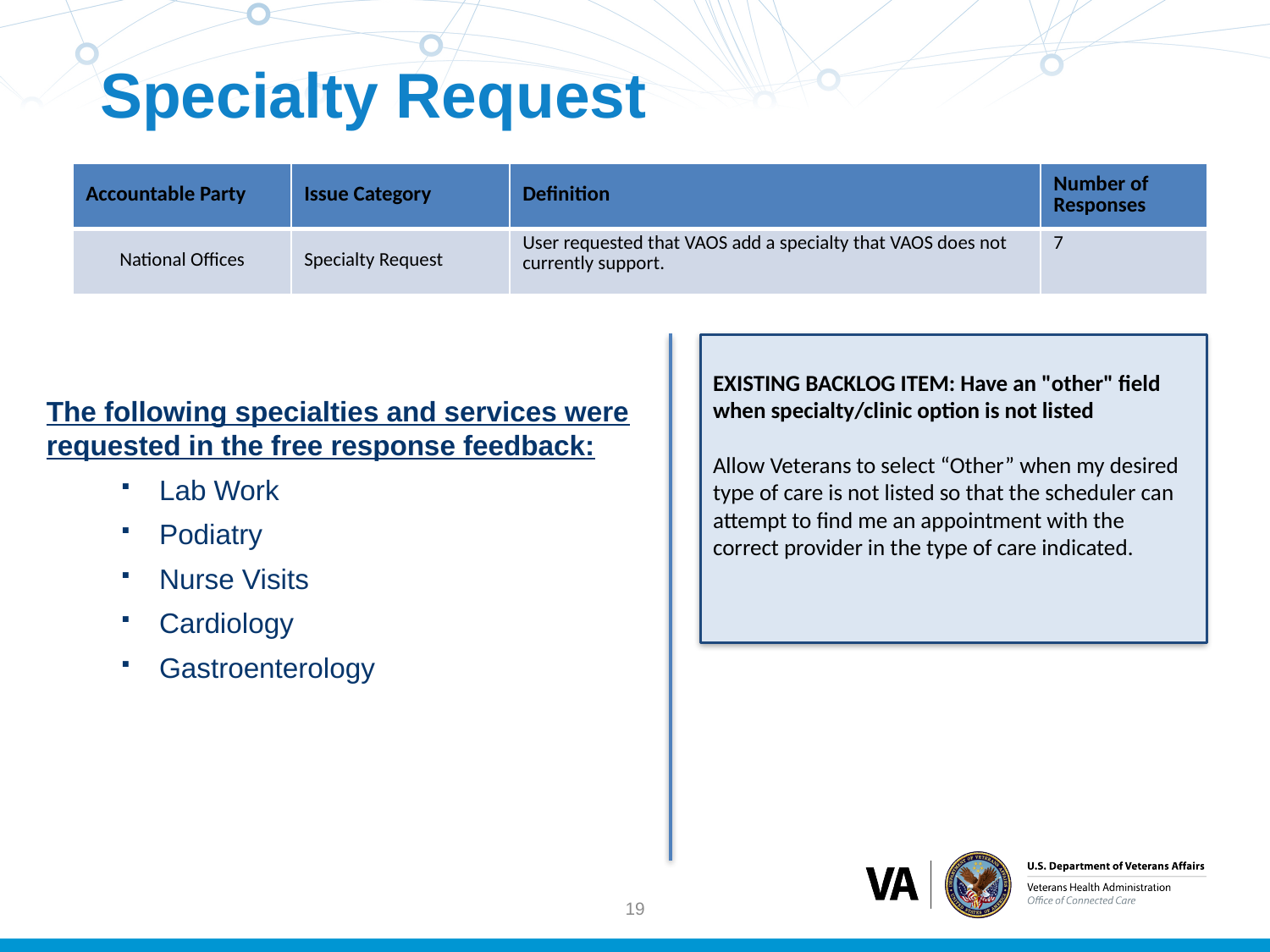

# Specialty Request
| Accountable Party | Issue Category | Definition | Number of Responses |
| --- | --- | --- | --- |
| National Offices | Specialty Request | User requested that VAOS add a specialty that VAOS does not currently support. | 7 |

EXISTING BACKLOG ITEM: Have an "other" field when specialty/clinic option is not listed

Allow Veterans to select “Other” when my desired type of care is not listed so that the scheduler can attempt to find me an appointment with the correct provider in the type of care indicated.
The following specialties and services were requested in the free response feedback:
Lab Work
Podiatry
Nurse Visits
Cardiology
Gastroenterology

19